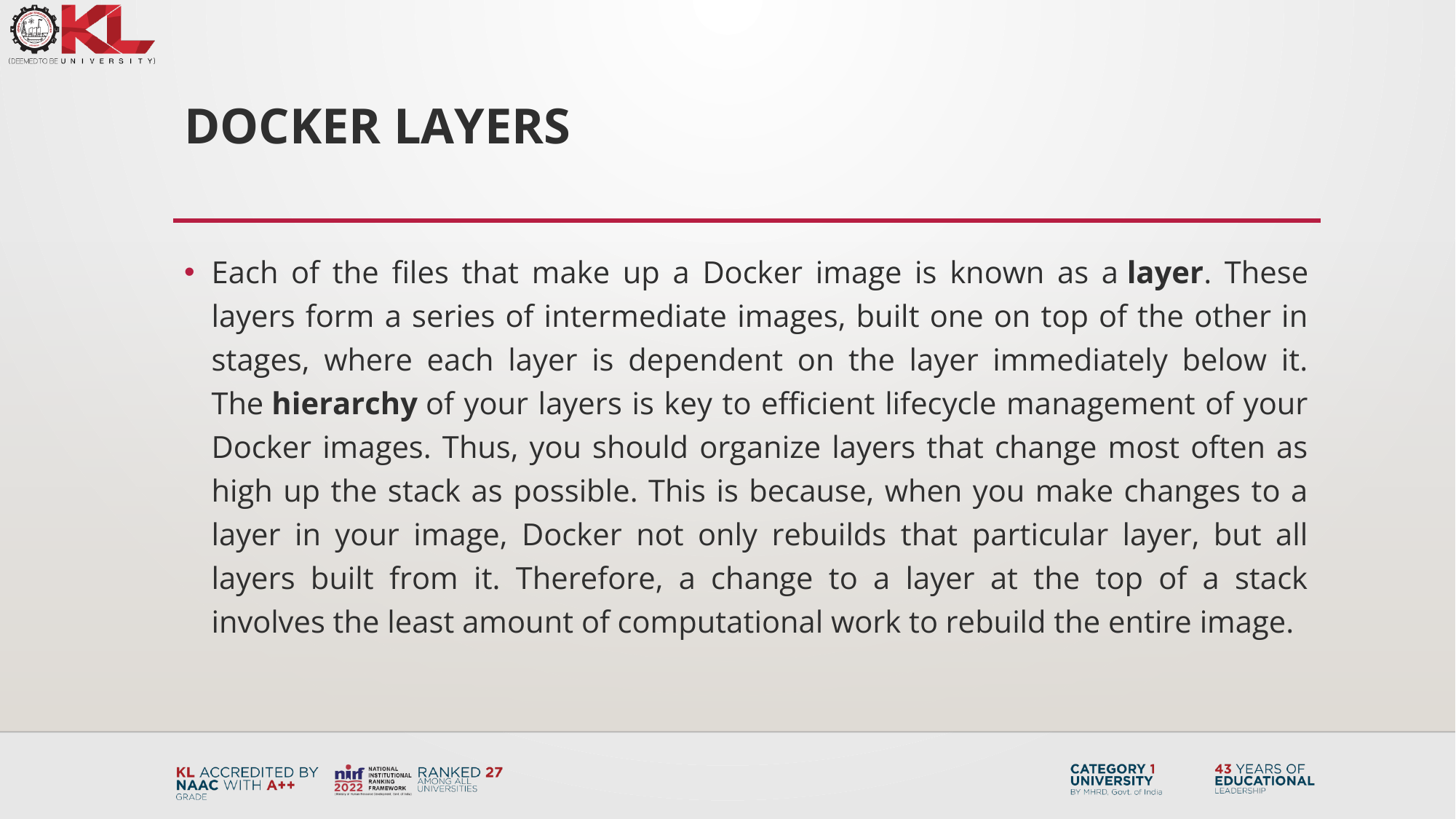

# Docker Layers
Each of the files that make up a Docker image is known as a layer. These layers form a series of intermediate images, built one on top of the other in stages, where each layer is dependent on the layer immediately below it. The hierarchy of your layers is key to efficient lifecycle management of your Docker images. Thus, you should organize layers that change most often as high up the stack as possible. This is because, when you make changes to a layer in your image, Docker not only rebuilds that particular layer, but all layers built from it. Therefore, a change to a layer at the top of a stack involves the least amount of computational work to rebuild the entire image.